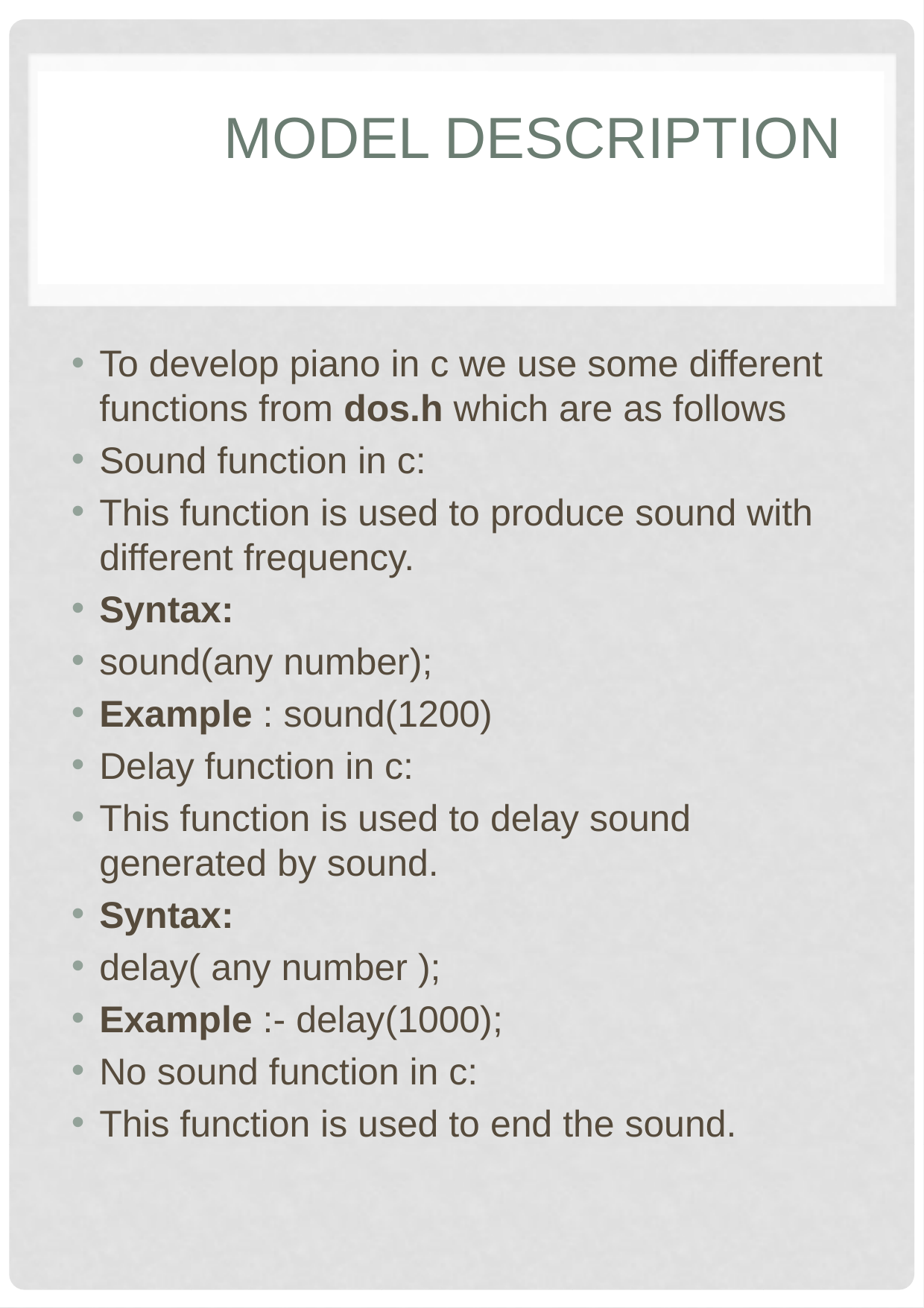

# MODEL DESCRIPTION
To develop piano in c we use some different functions from dos.h which are as follows
Sound function in c:
This function is used to produce sound with different frequency.
Syntax:
sound(any number);
Example : sound(1200)
Delay function in c:
This function is used to delay sound generated by sound.
Syntax:
delay( any number );
Example :- delay(1000);
No sound function in c:
This function is used to end the sound.